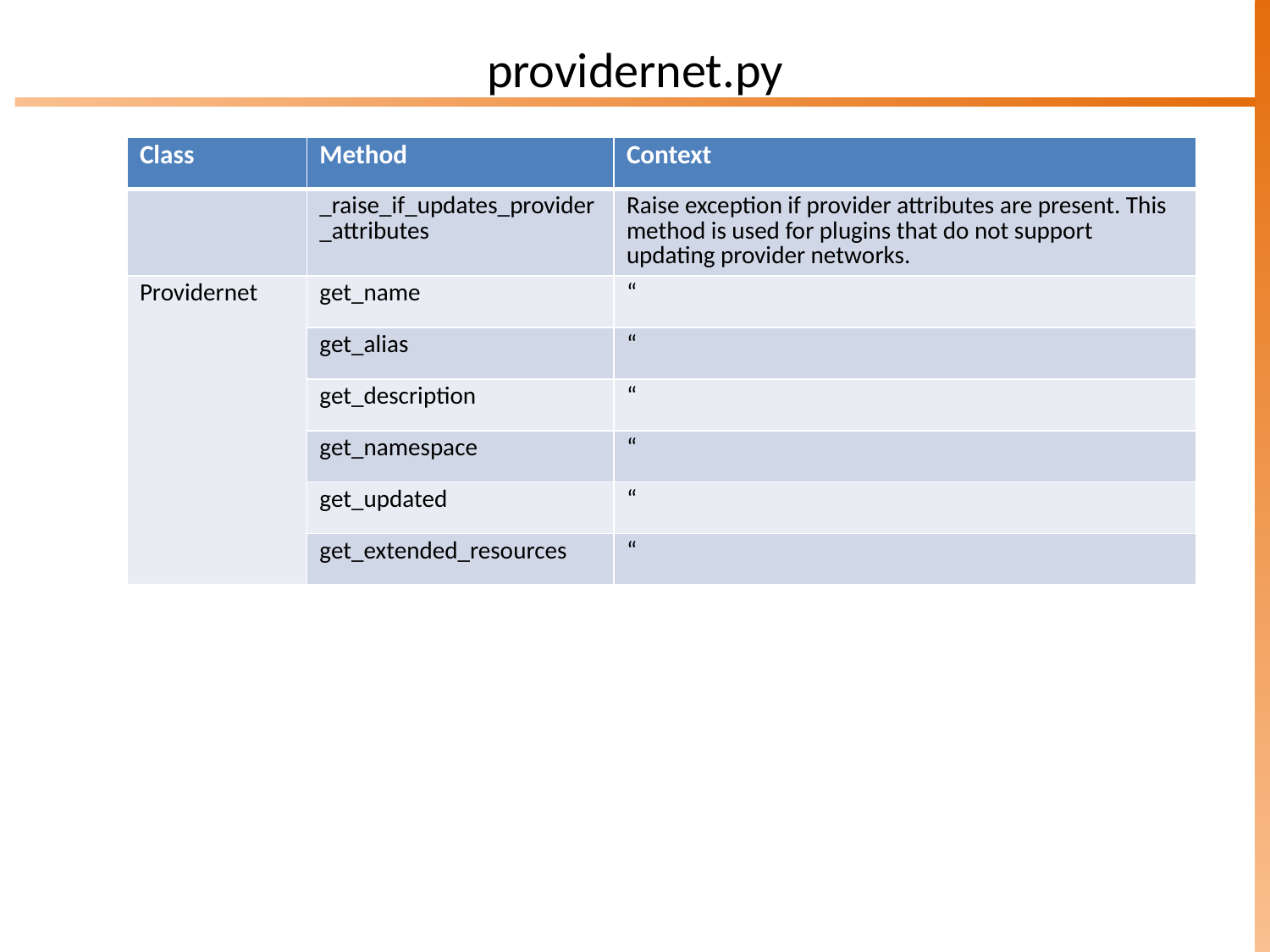

providernet.py
| Class | Method | Context |
| --- | --- | --- |
|  | \_raise\_if\_updates\_provider\_attributes | Raise exception if provider attributes are present. This method is used for plugins that do not support updating provider networks. |
| Providernet | get\_name | “ |
|  | get\_alias | “ |
|  | get\_description | “ |
|  | get\_namespace | “ |
|  | get\_updated | “ |
|  | get\_extended\_resources | “ |